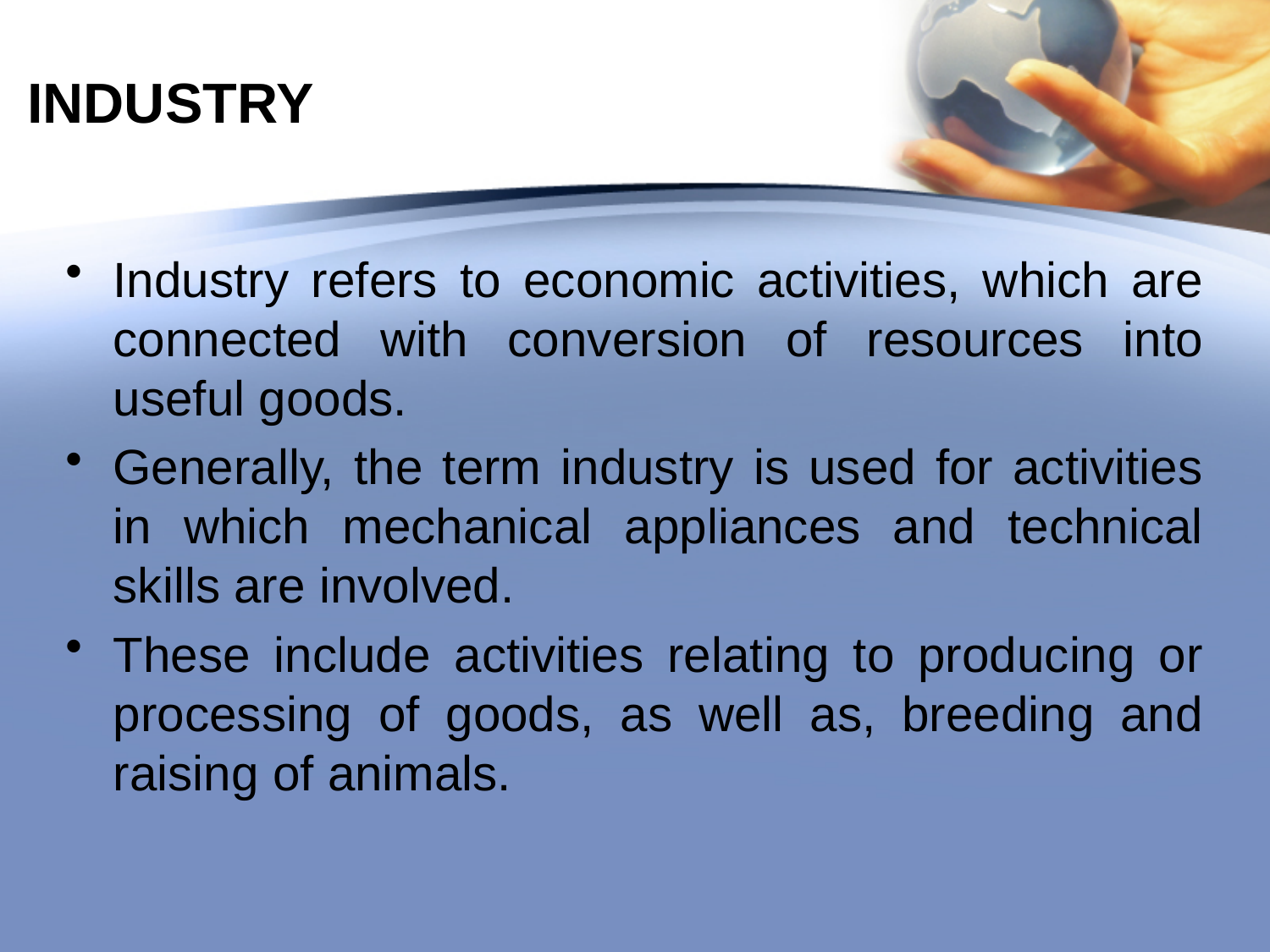

# INDUSTRY
Industry refers to economic activities, which are connected with conversion of resources into useful goods.
Generally, the term industry is used for activities in which mechanical appliances and technical skills are involved.
These include activities relating to producing or processing of goods, as well as, breeding and raising of animals.